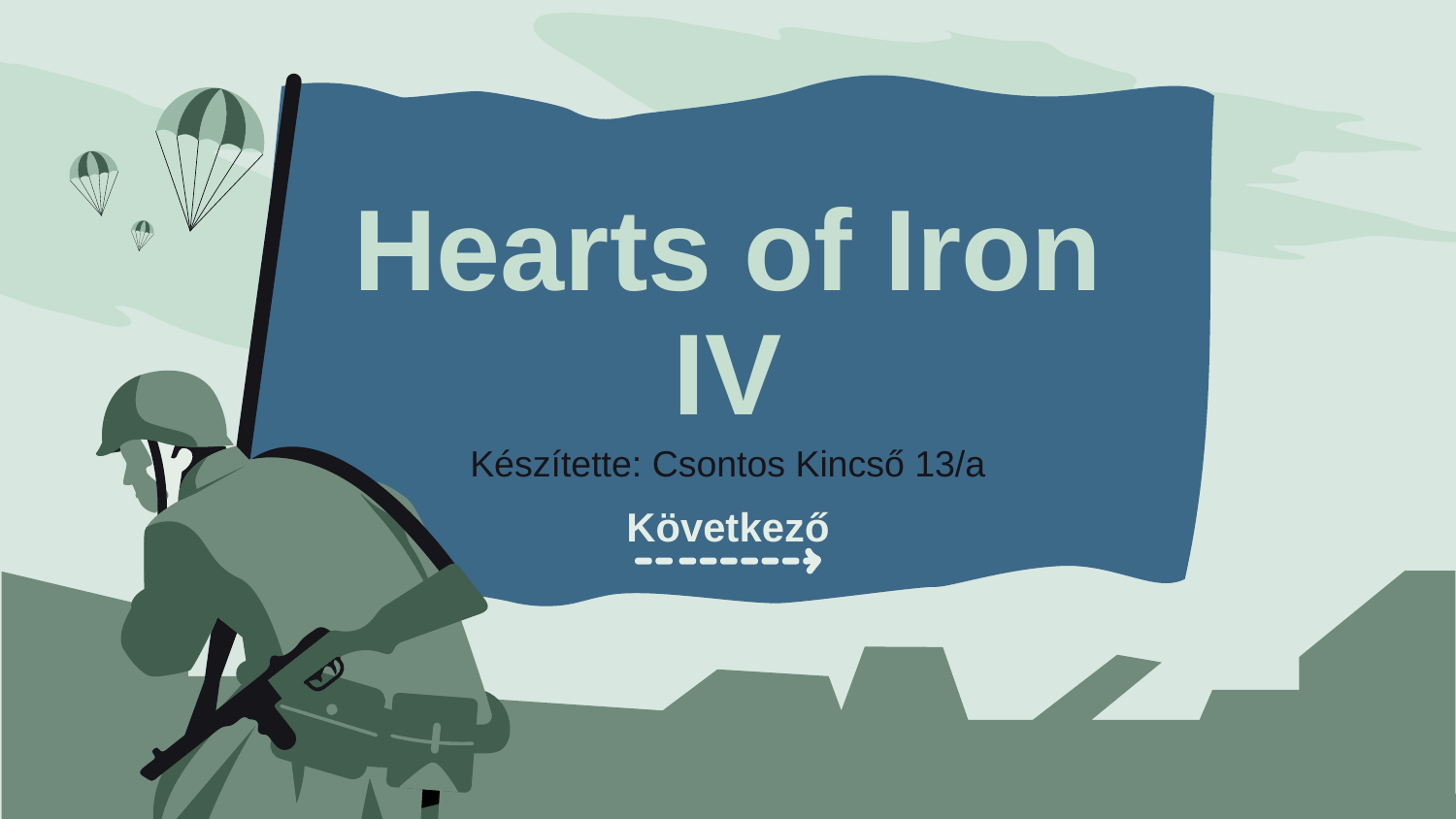

# Hearts of Iron IV

Készítette: Csontos Kincső 13/a
Következő